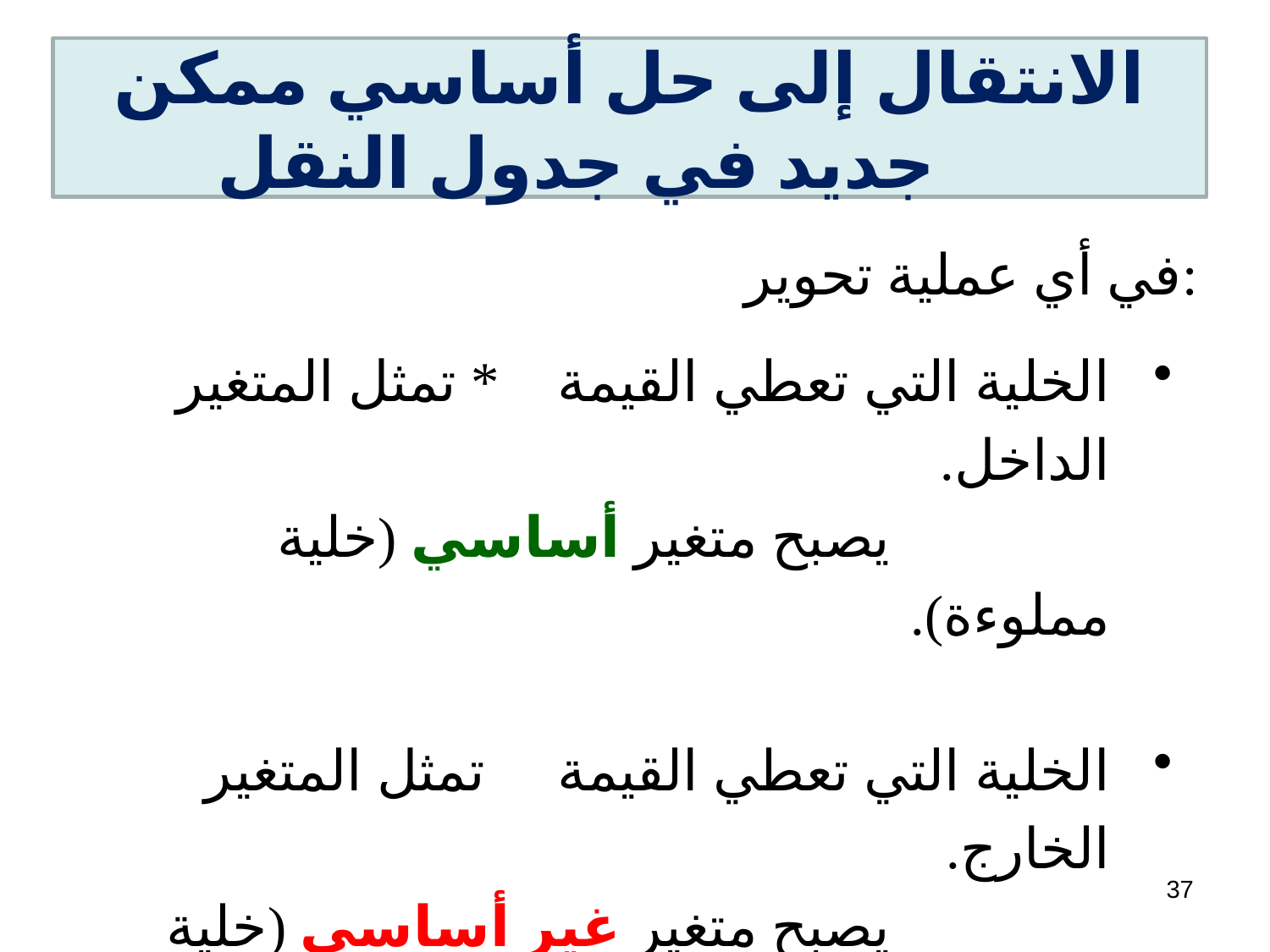

الانتقال إلى حل أساسي ممكن جديد في جدول النقل
#
في أي عملية تحوير:

الخلية التي تعطي القيمة δ* تمثل المتغير الداخل.
                    يصبح متغير أساسي (خلية مملوءة).

الخلية التي تعطي القيمة θ تمثل المتغير الخارج.
                    يصبح متغير غير أساسي (خلية غير مملوءة).

37